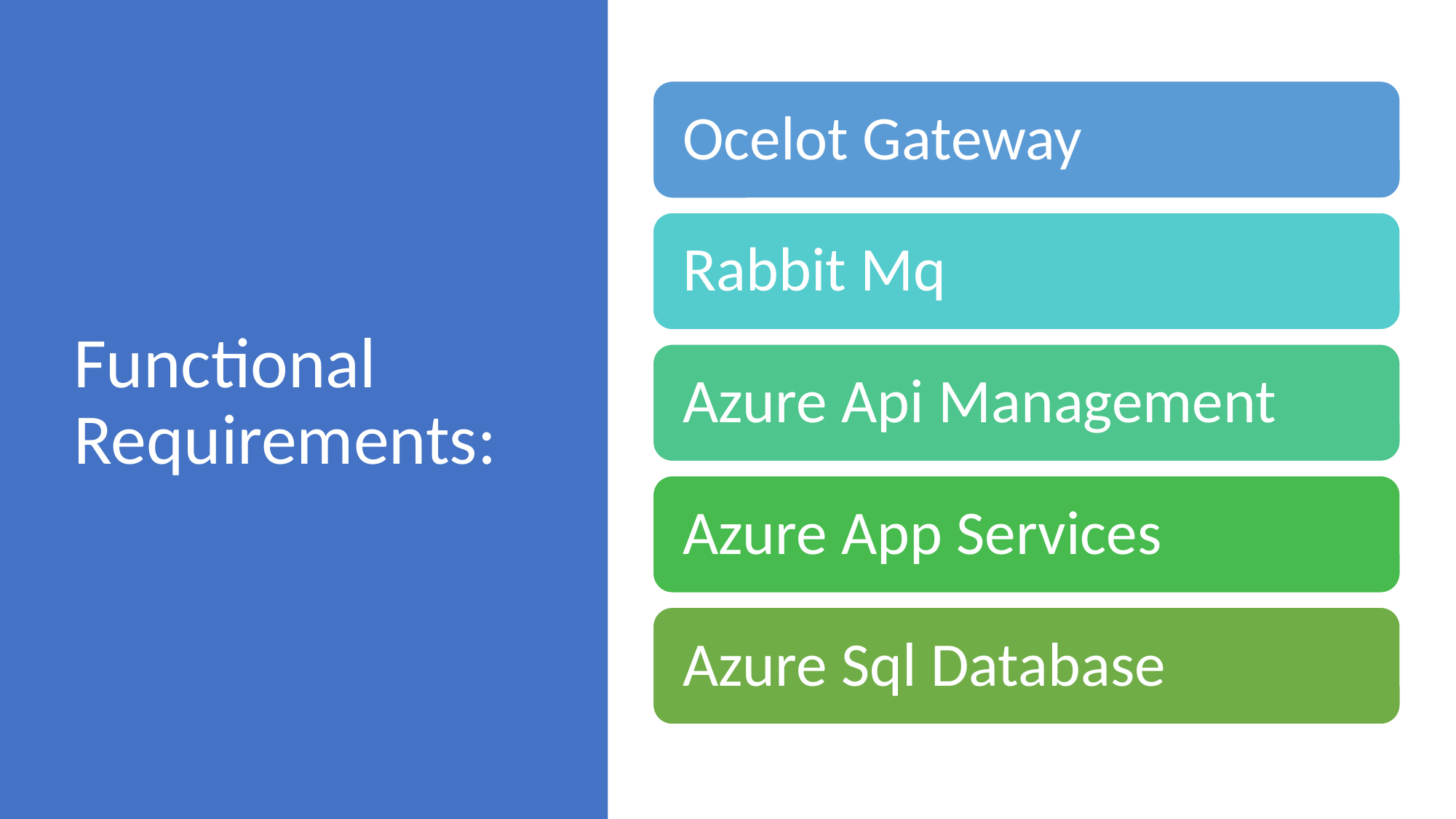

# Functional Requirements:
Ocelot Gateway
Rabbit Mq
Azure Api Management
Azure App Services
Azure Sql Database